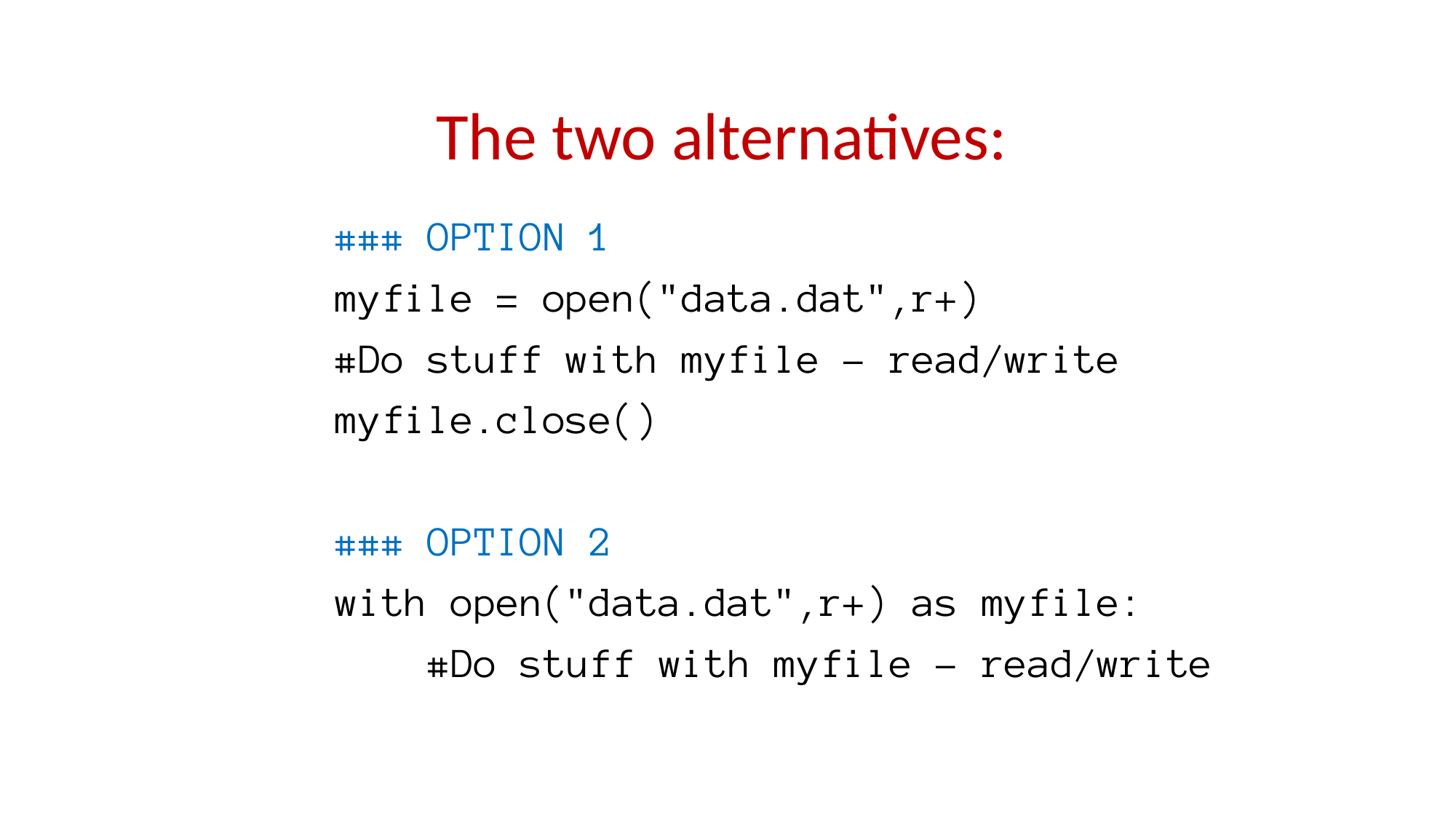

# The two alternatives:
### OPTION 1
myfile = open("data.dat",r+)
#Do stuff with myfile - read/write
myfile.close()

### OPTION 2
with open("data.dat",r+) as myfile:
    #Do stuff with myfile - read/write